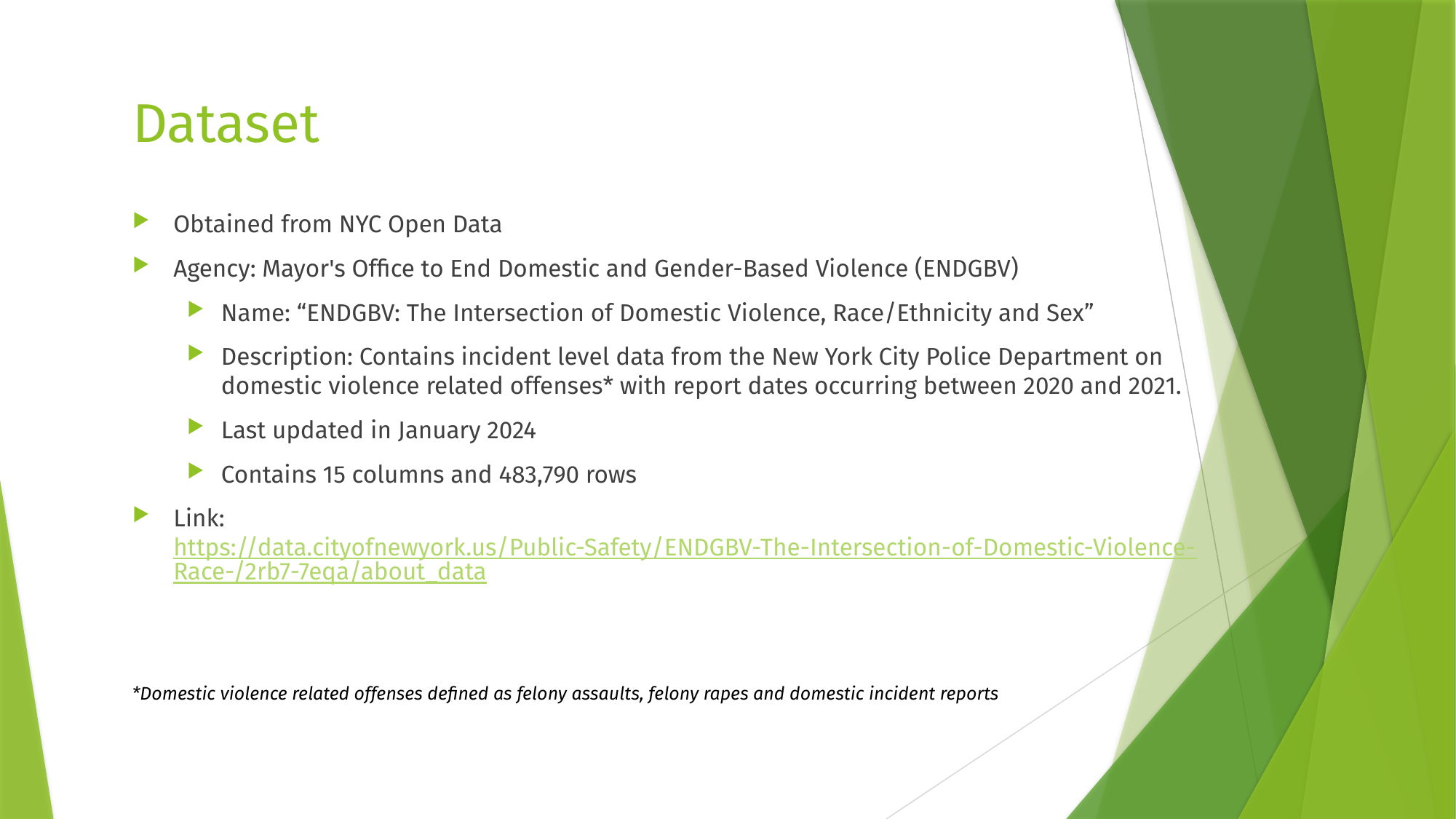

# Dataset
Obtained from NYC Open Data
Agency: Mayor's Office to End Domestic and Gender-Based Violence (ENDGBV)
Name: “ENDGBV: The Intersection of Domestic Violence, Race/Ethnicity and Sex”
Description: Contains incident level data from the New York City Police Department on domestic violence related offenses* with report dates occurring between 2020 and 2021.
Last updated in January 2024
Contains 15 columns and 483,790 rows
Link: https://data.cityofnewyork.us/Public-Safety/ENDGBV-The-Intersection-of-Domestic-Violence-Race-/2rb7-7eqa/about_data

*Domestic violence related offenses defined as felony assaults, felony rapes and domestic incident reports